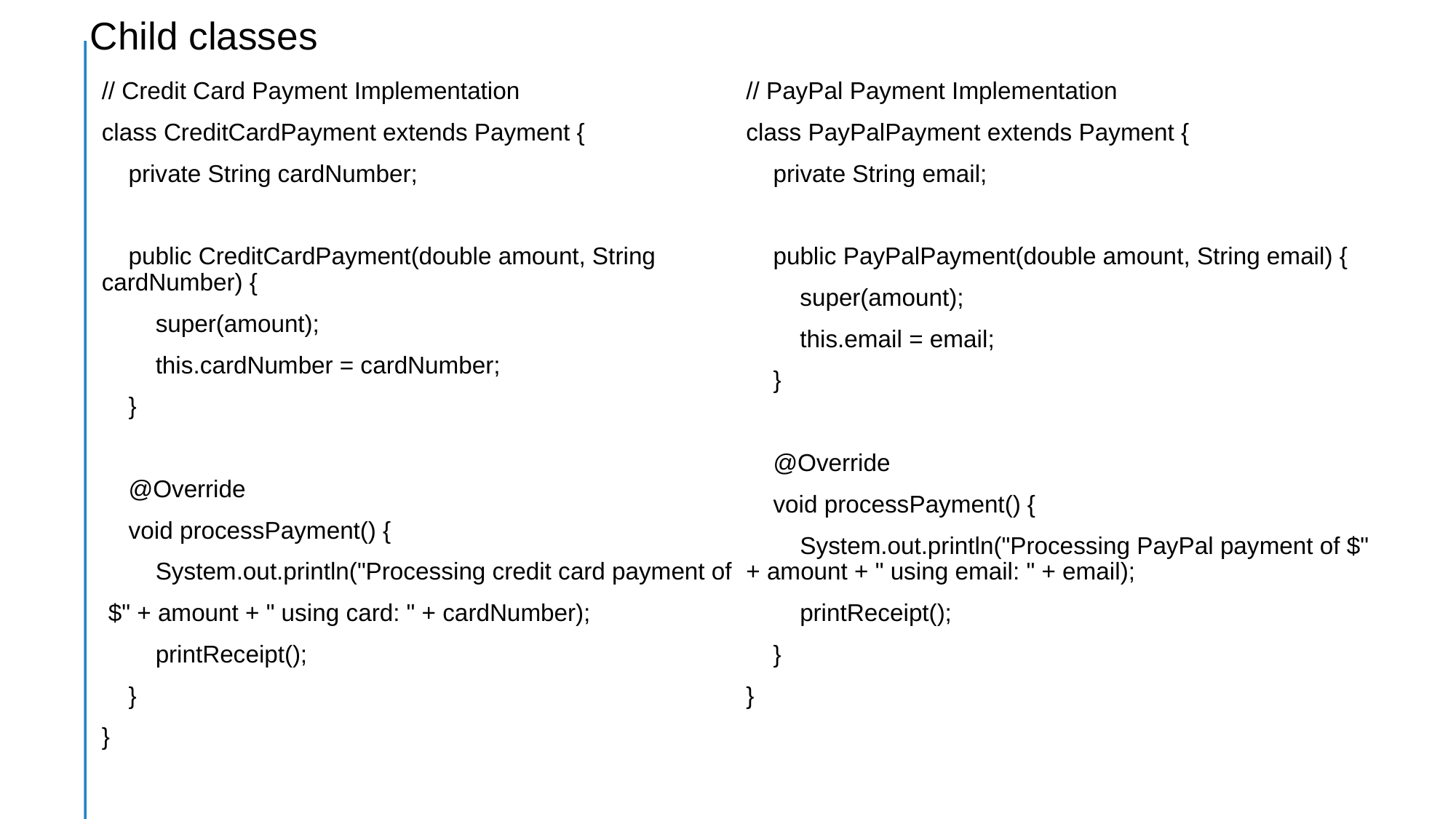

# Child classes
// Credit Card Payment Implementation
class CreditCardPayment extends Payment {
    private String cardNumber;

    public CreditCardPayment(double amount, String cardNumber) {
        super(amount);
        this.cardNumber = cardNumber;
    }

    @Override
    void processPayment() {
        System.out.println("Processing credit card payment of
 $" + amount + " using card: " + cardNumber);
        printReceipt();
    }
}

// PayPal Payment Implementation
class PayPalPayment extends Payment {
    private String email;

    public PayPalPayment(double amount, String email) {
        super(amount);
        this.email = email;
    }

    @Override
    void processPayment() {
        System.out.println("Processing PayPal payment of $" + amount + " using email: " + email);
        printReceipt();
    }
}